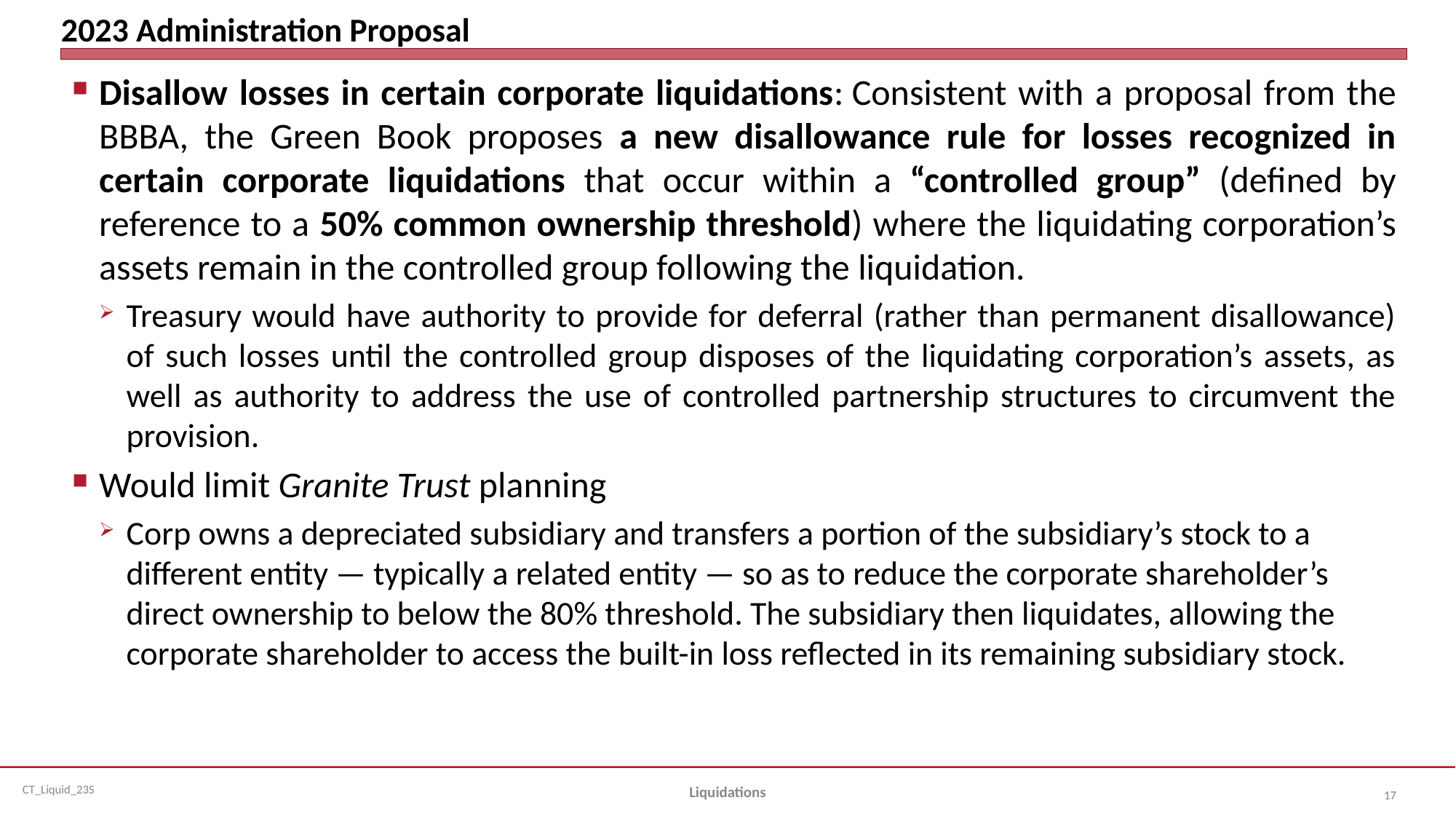

# 2023 Administration Proposal
Disallow losses in certain corporate liquidations: Consistent with a proposal from the BBBA, the Green Book proposes a new disallowance rule for losses recognized in certain corporate liquidations that occur within a “controlled group” (defined by reference to a 50% common ownership threshold) where the liquidating corporation’s assets remain in the controlled group following the liquidation.
Treasury would have authority to provide for deferral (rather than permanent disallowance) of such losses until the controlled group disposes of the liquidating corporation’s assets, as well as authority to address the use of controlled partnership structures to circumvent the provision.
Would limit Granite Trust planning
Corp owns a depreciated subsidiary and transfers a portion of the subsidiary’s stock to a different entity — typically a related entity — so as to reduce the corporate shareholder’s direct ownership to below the 80% threshold. The subsidiary then liquidates, allowing the corporate shareholder to access the built-in loss reflected in its remaining subsidiary stock.
Liquidations
17